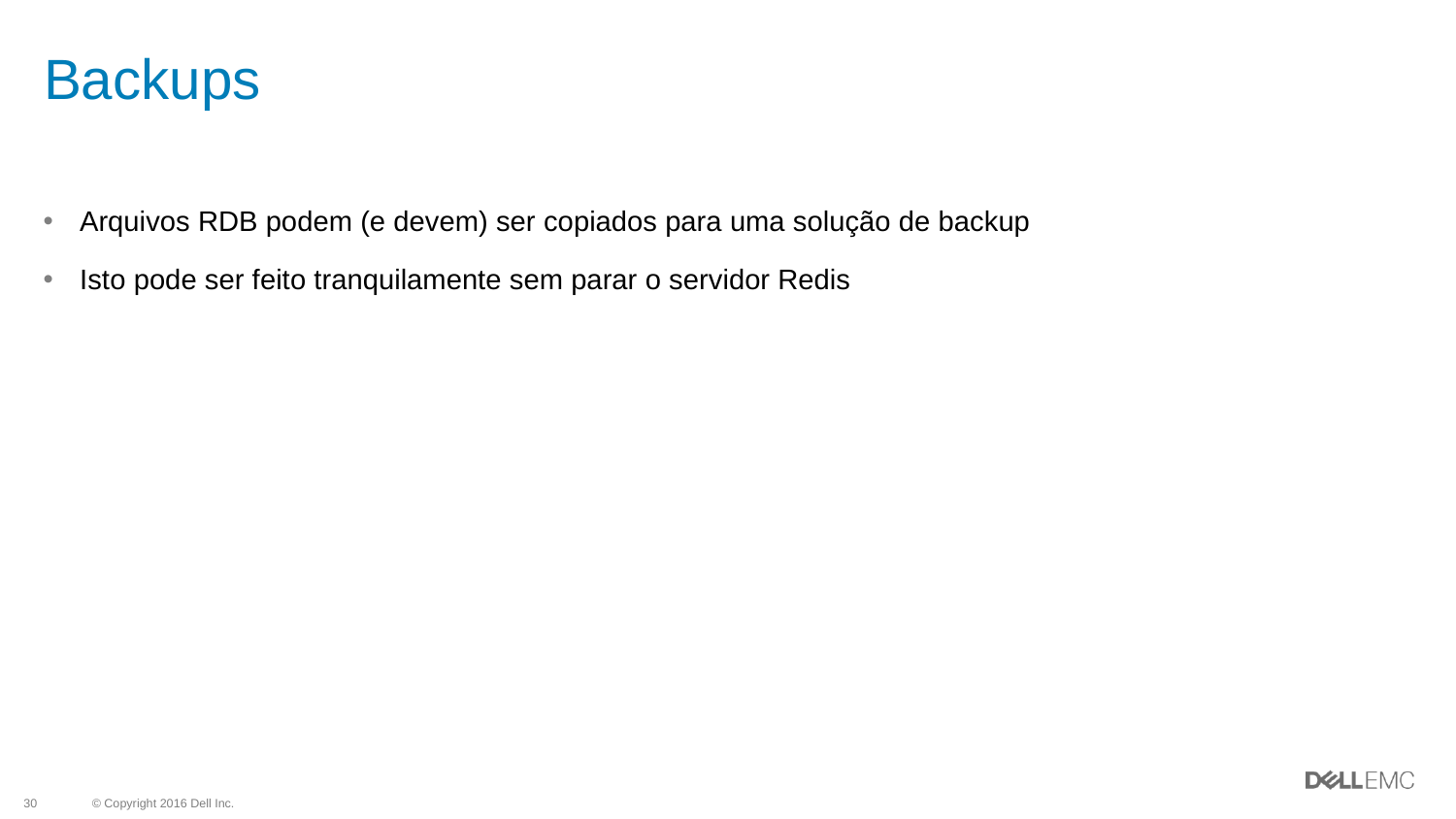

# Backups
Arquivos RDB podem (e devem) ser copiados para uma solução de backup
Isto pode ser feito tranquilamente sem parar o servidor Redis